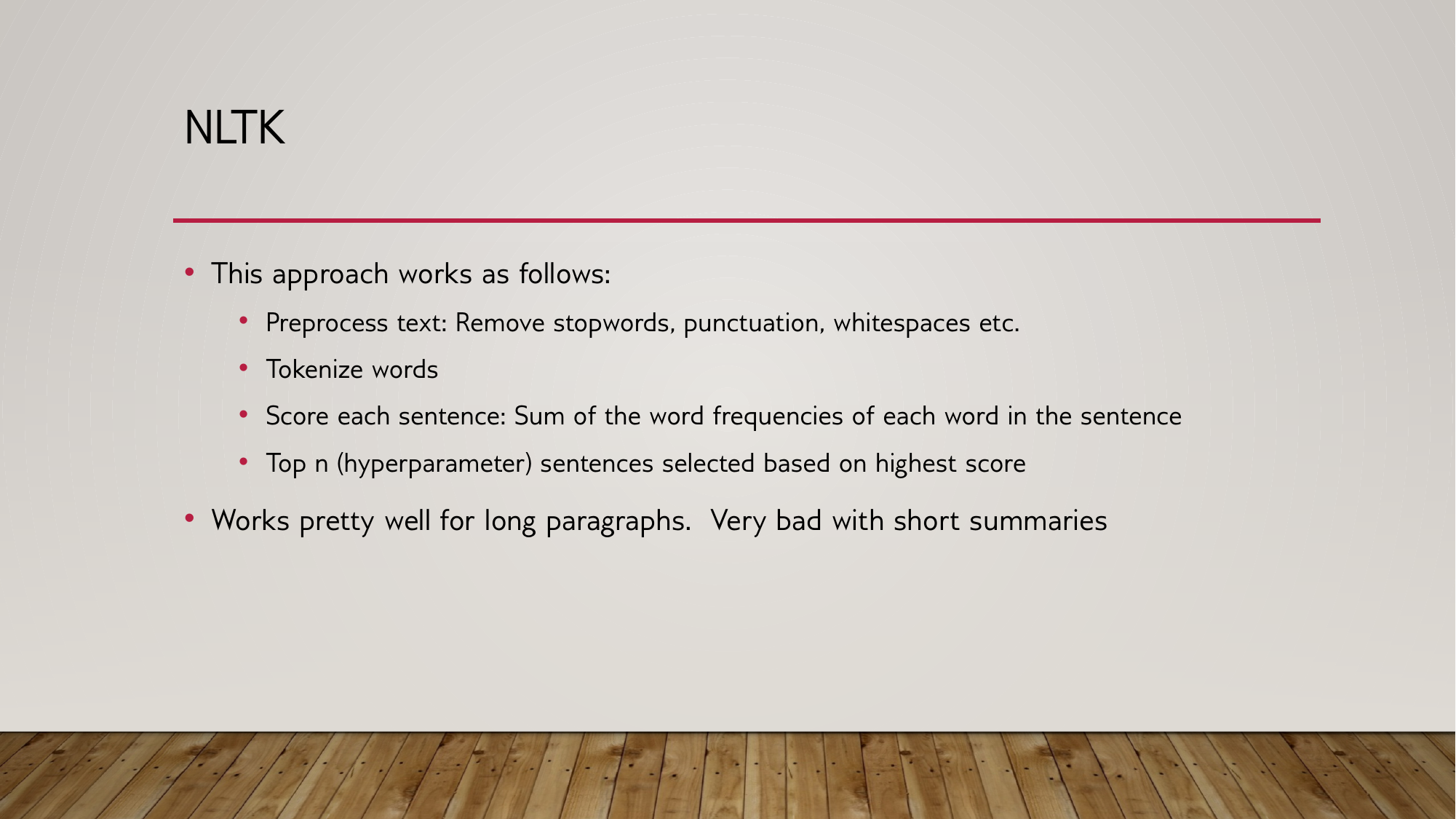

# NLTK
This approach works as follows:
Preprocess text: Remove stopwords, punctuation, whitespaces etc.
Tokenize words
Score each sentence: Sum of the word frequencies of each word in the sentence
Top n (hyperparameter) sentences selected based on highest score
Works pretty well for long paragraphs.  Very bad with short summaries